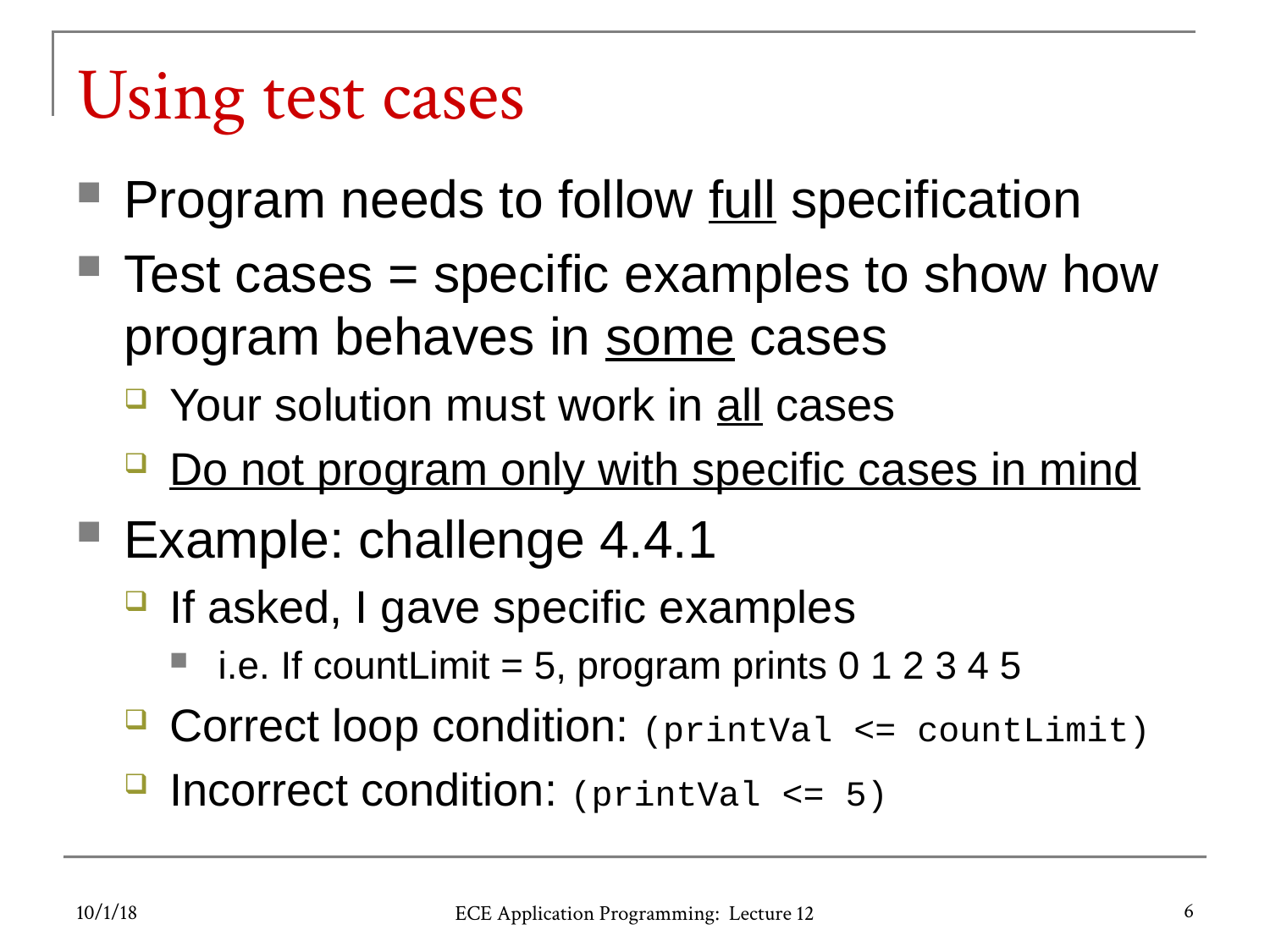

# Using test cases
Program needs to follow full specification
Test cases = specific examples to show how program behaves in some cases
Your solution must work in all cases
Do not program only with specific cases in mind
Example: challenge 4.4.1
If asked, I gave specific examples
i.e. If countLimit = 5, program prints 0 1 2 3 4 5
Correct loop condition: (printVal <= countLimit)
Incorrect condition: (printVal <= 5)
10/1/18
6
ECE Application Programming:  Lecture 12